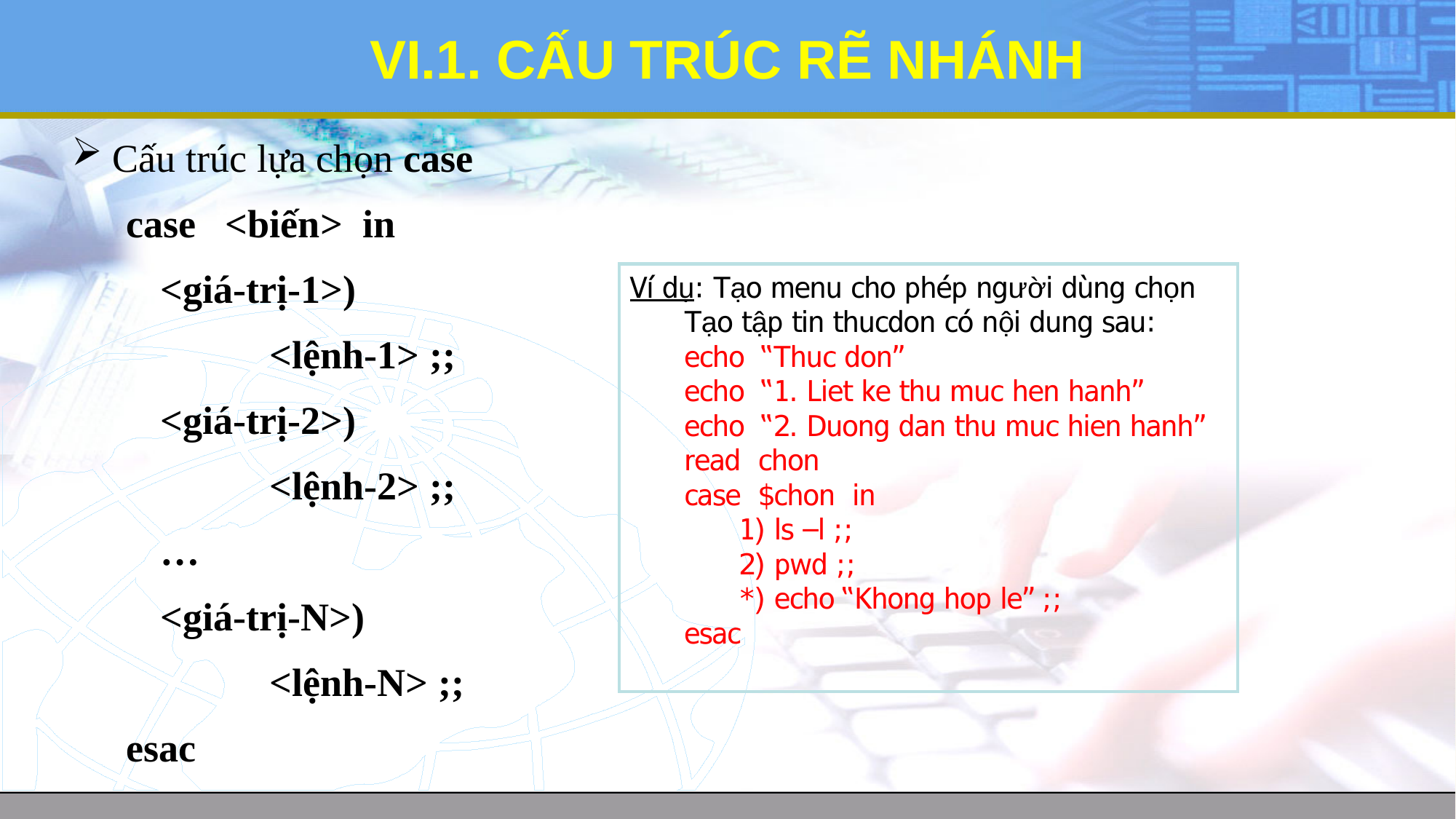

# VI.1. CẤU TRÚC RẼ NHÁNH
Cấu trúc lựa chọn case
case   <biến>  in
	<giá-trị-1>)
	   	<lệnh-1> ;;
	<giá-trị-2>)
		<lệnh-2> ;;
	…
	<giá-trị-N>)
	   	<lệnh-N> ;;
esac

Ví dụ: Tạo menu cho phép người dùng chọn
Tạo tập tin thucdon có nội dung sau:
echo  “Thuc don”
echo  “1. Liet ke thu muc hen hanh”
echo  “2. Duong dan thu muc hien hanh”
read  chon
case  $chon  in
	1) ls –l ;;
	2) pwd ;;
	*) echo “Khong hop le” ;;
esac